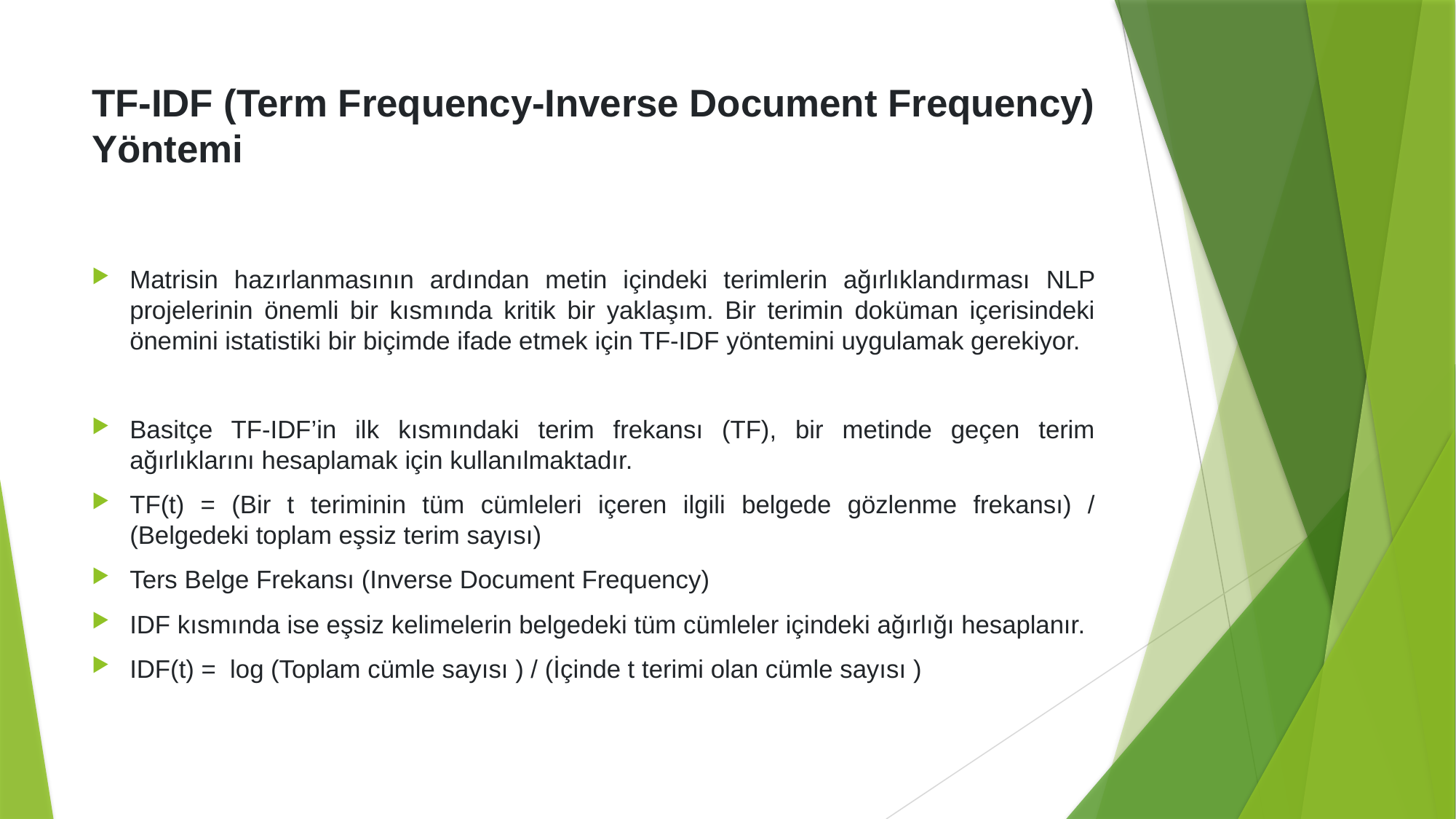

# TF-IDF (Term Frequency-Inverse Document Frequency) Yöntemi
Matrisin hazırlanmasının ardından metin içindeki terimlerin ağırlıklandırması NLP projelerinin önemli bir kısmında kritik bir yaklaşım. Bir terimin doküman içerisindeki önemini istatistiki bir biçimde ifade etmek için TF-IDF yöntemini uygulamak gerekiyor.

Basitçe TF-IDF’in ilk kısmındaki terim frekansı (TF), bir metinde geçen terim ağırlıklarını hesaplamak için kullanılmaktadır.
TF(t) = (Bir t teriminin tüm cümleleri içeren ilgili belgede gözlenme frekansı) / (Belgedeki toplam eşsiz terim sayısı)
Ters Belge Frekansı (Inverse Document Frequency)
IDF kısmında ise eşsiz kelimelerin belgedeki tüm cümleler içindeki ağırlığı hesaplanır.
IDF(t) =  log (Toplam cümle sayısı ) / (İçinde t terimi olan cümle sayısı )